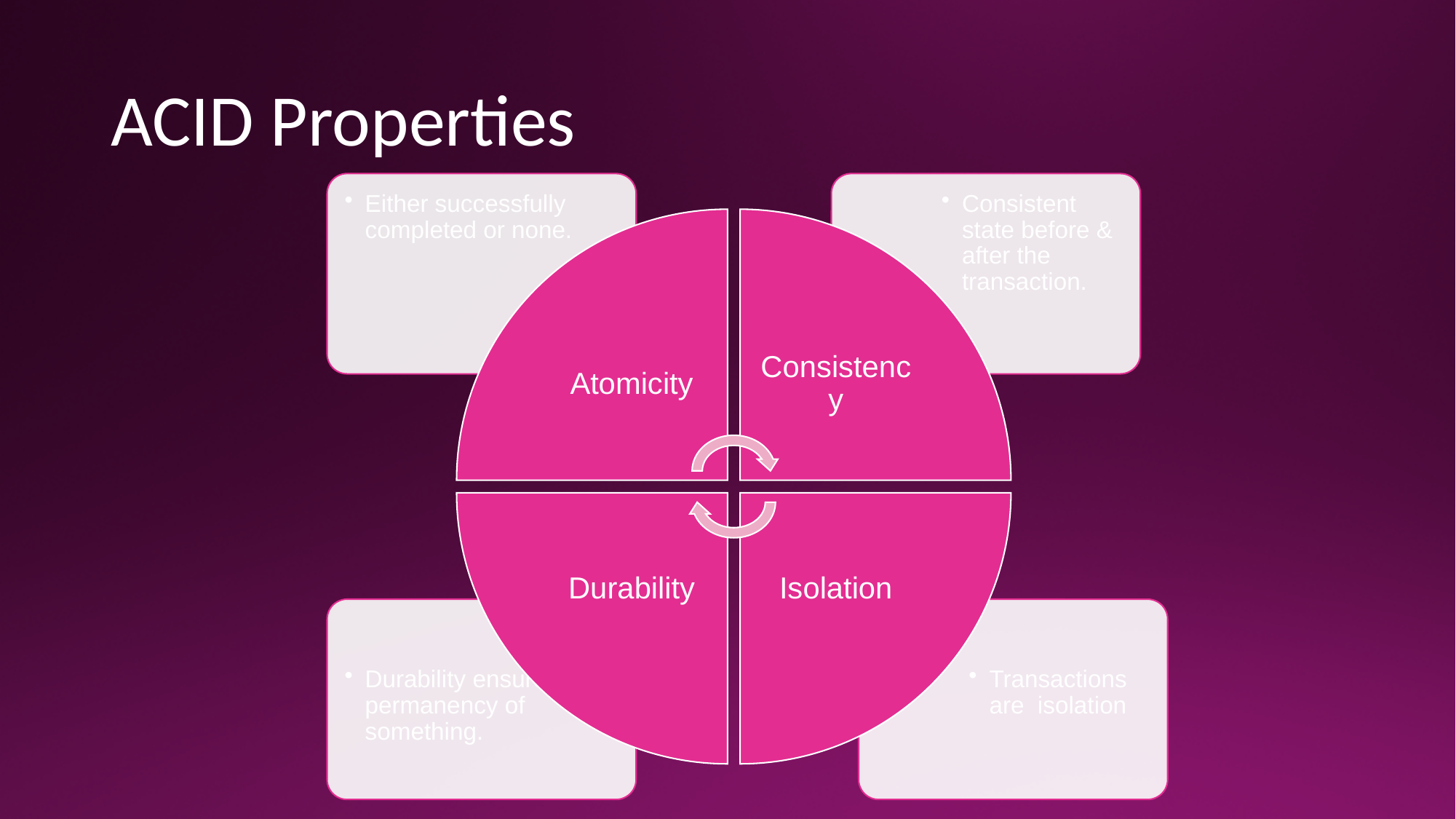

# ACID Properties
Transactions are  isolation
Durability ensures the permanency of something.
Consistent state before & after the transaction.
Either successfully completed or none.
Atomicity
Consistency
Isolation
Durability